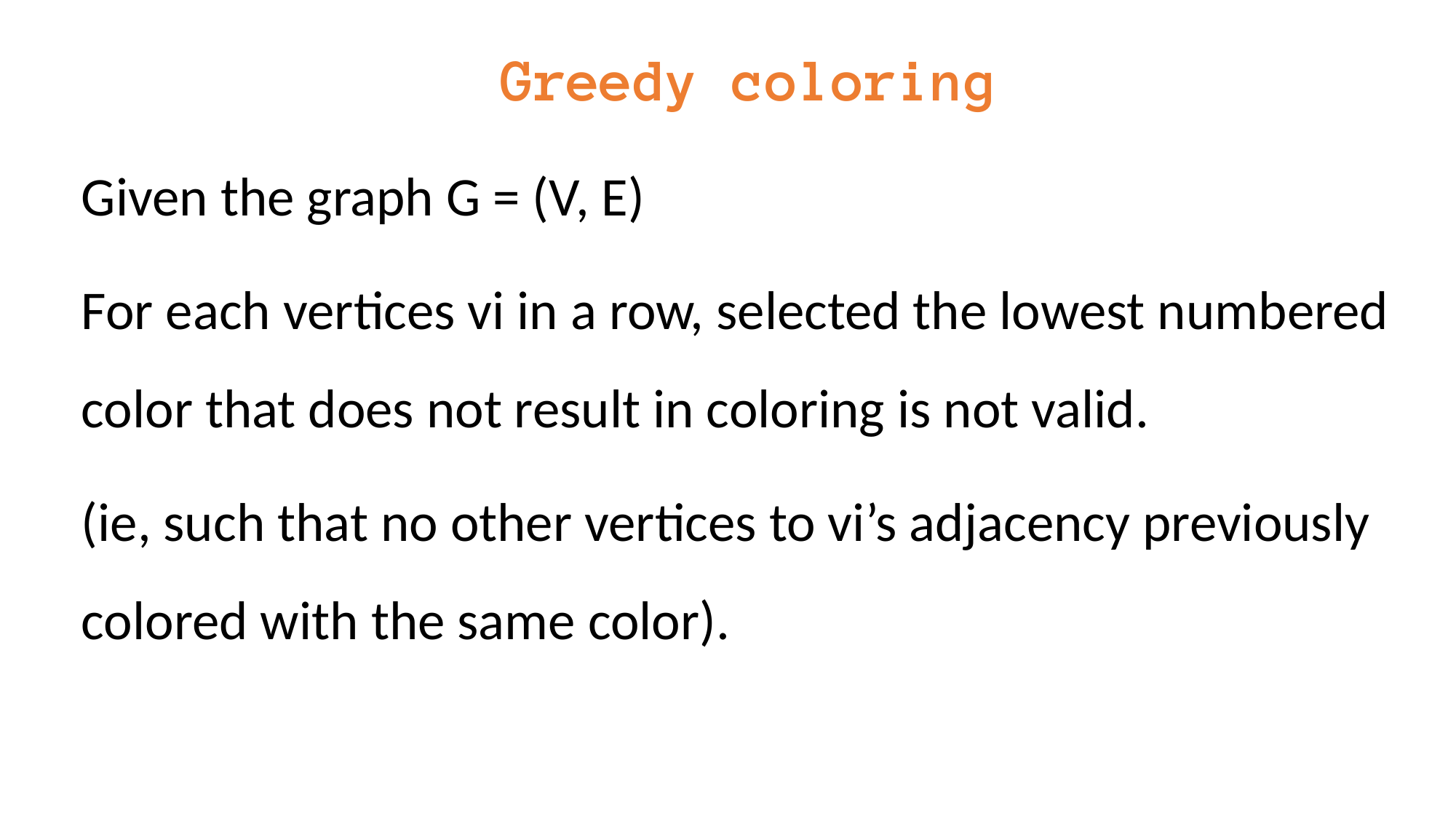

Greedy coloring
Given the graph G = (V, E)
For each vertices vi in a row, selected the lowest numbered color that does not result in coloring is not valid.
(ie, such that no other vertices to vi’s adjacency previously colored with the same color).